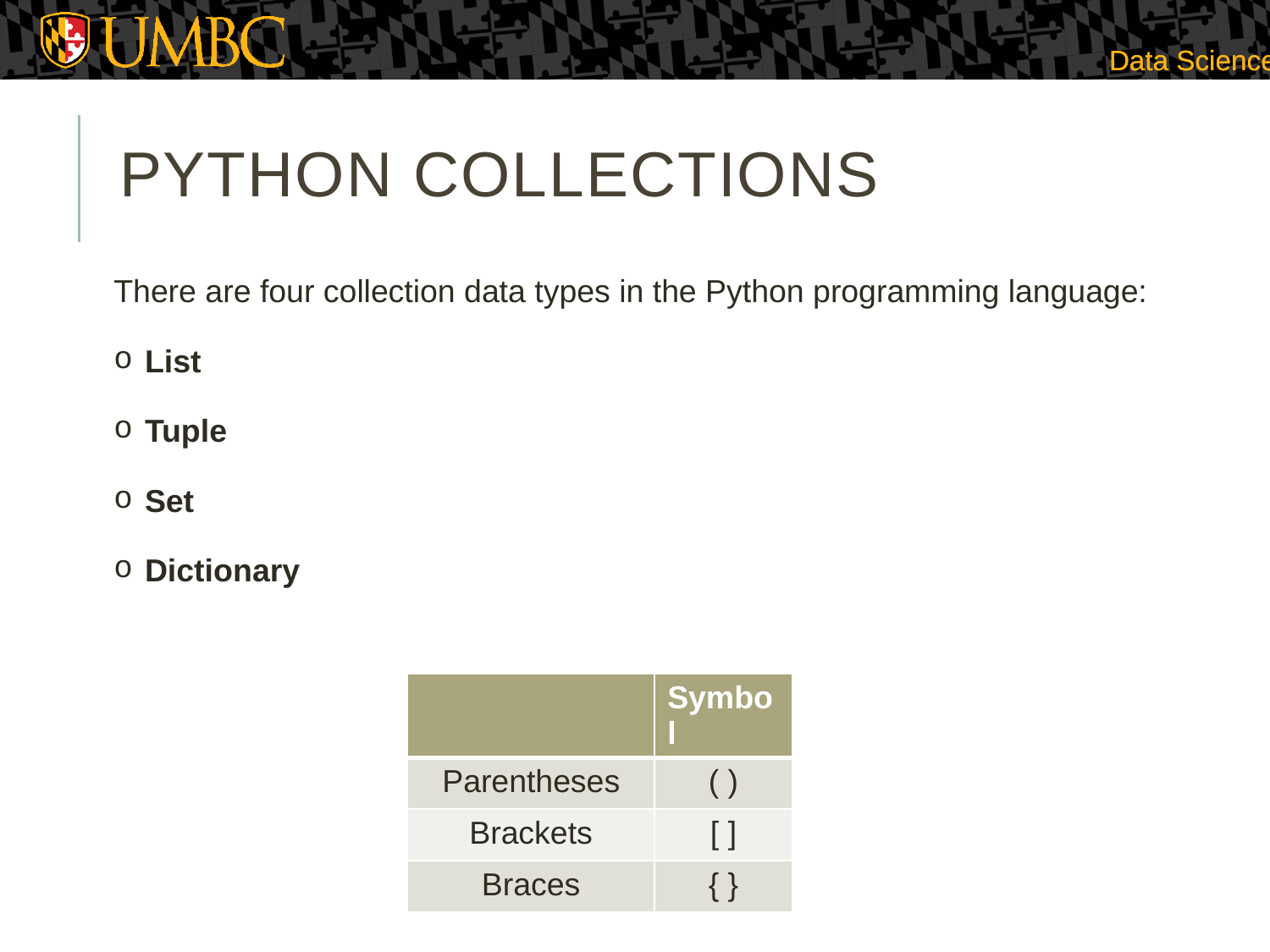

# PYTHON COLLECTIONS
There are four collection data types in the Python programming language:
List
Tuple
Set
Dictionary
|  | Symbol |
| --- | --- |
| Parentheses | ( ) |
| Brackets | [ ] |
| Braces | { } |